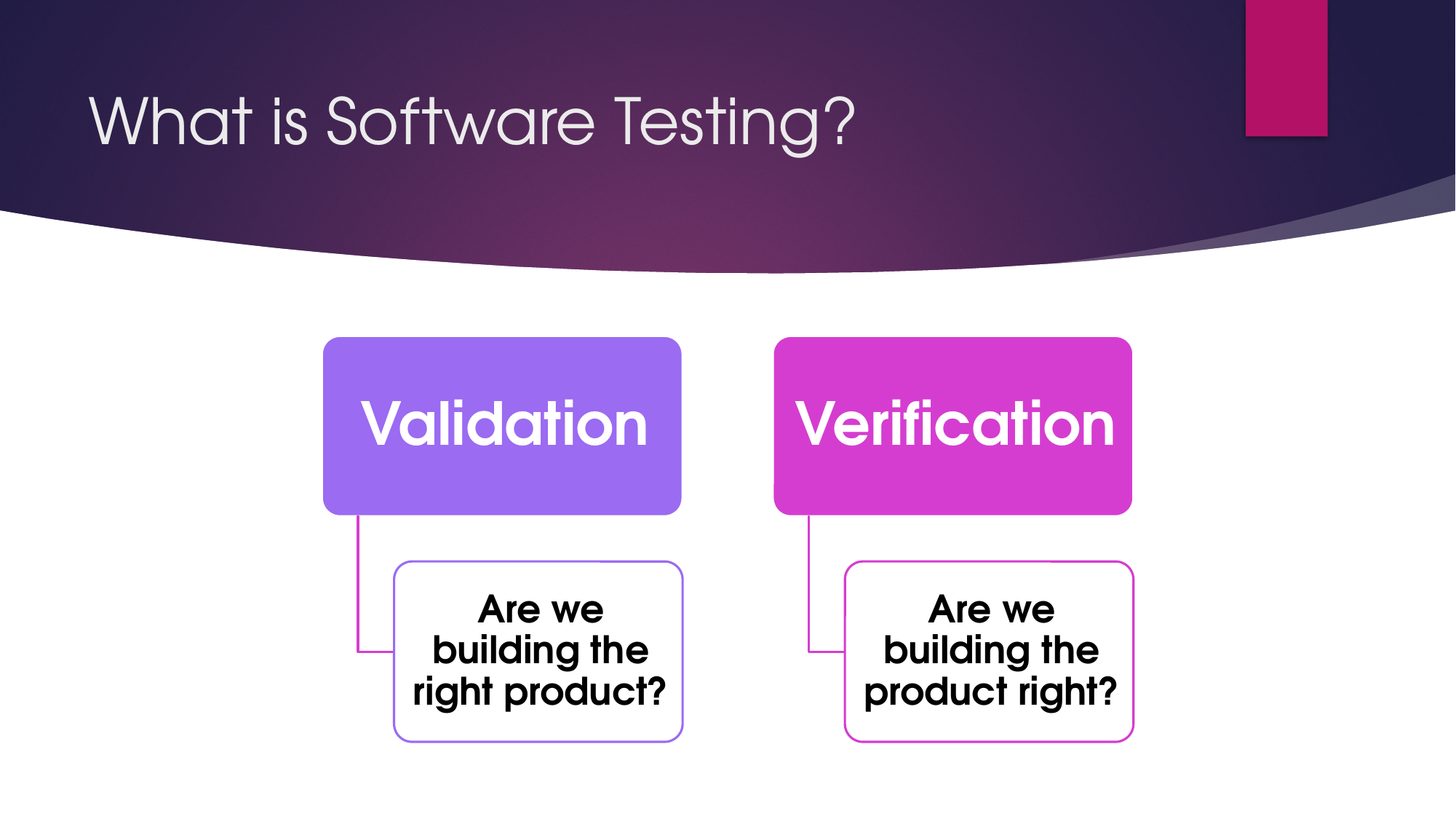

# What is Software Testing?

Validation
Are we building the right product?
Verification
Are we building the product right?